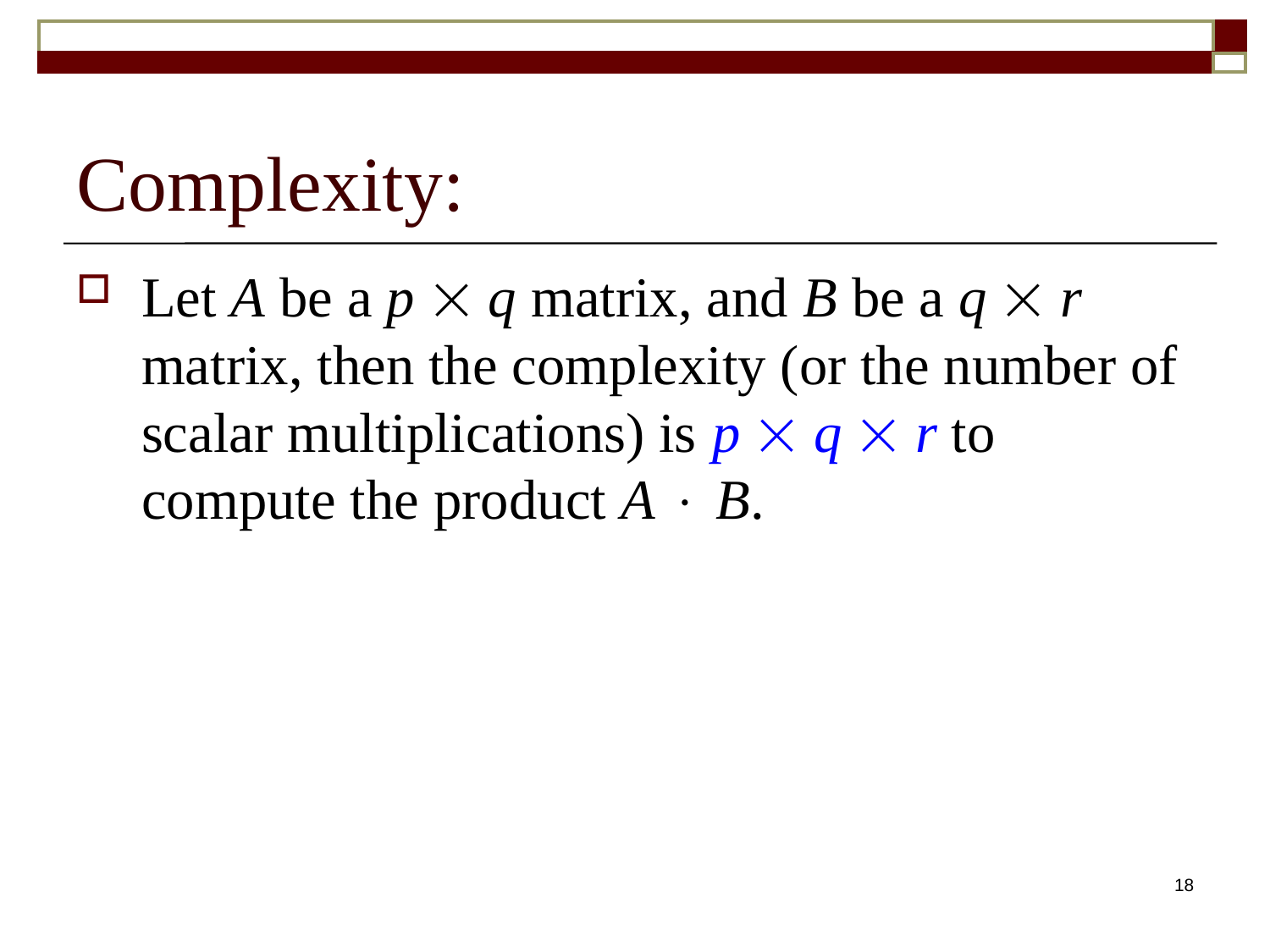

# Complexity:
Let A be a p × q matrix, and B be a q × r matrix, then the complexity (or the number of scalar multiplications) is p × q × r to compute the product A ⋅ B.

18